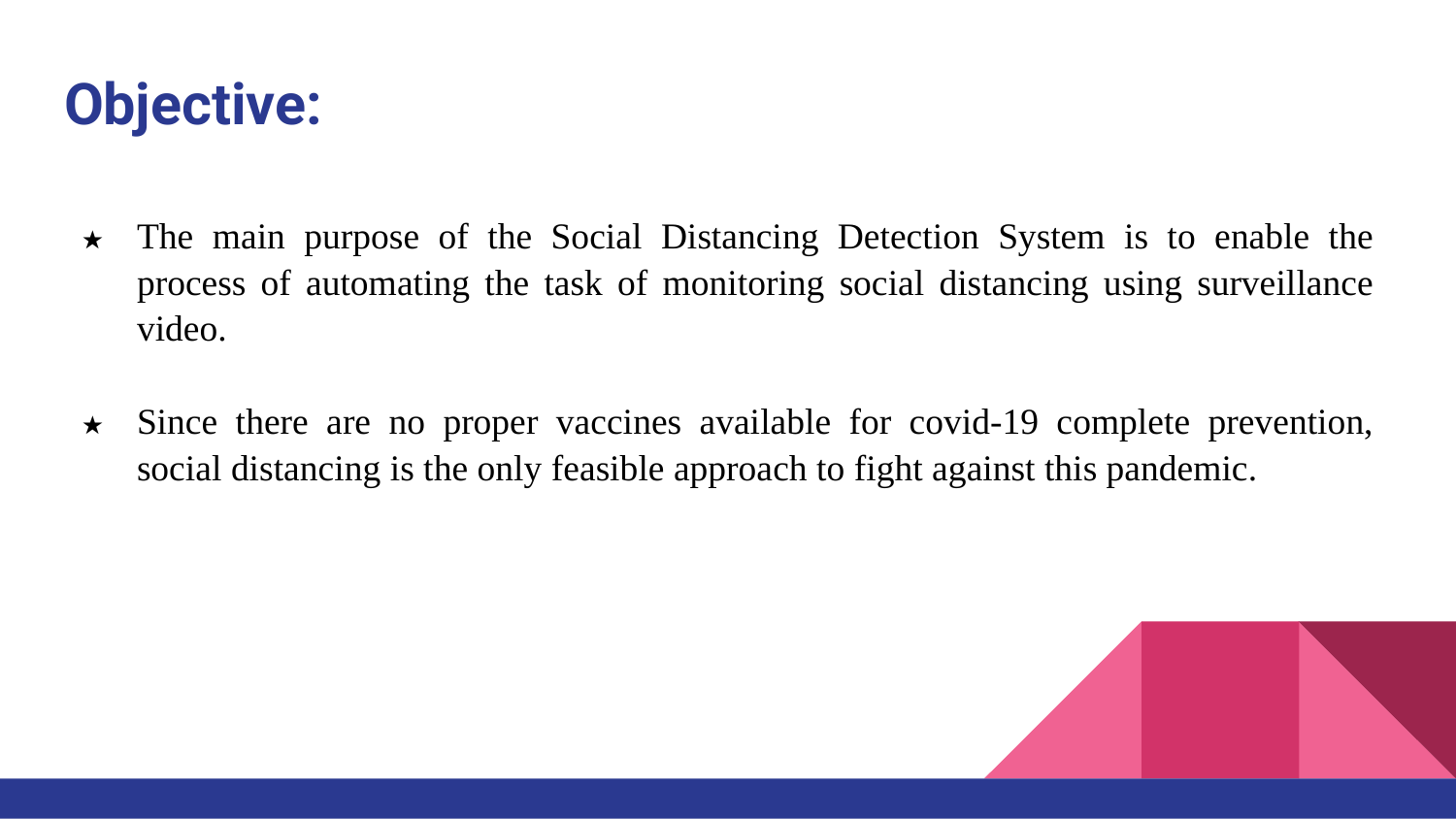

# Objective:
The main purpose of the Social Distancing Detection System is to enable the process of automating the task of monitoring social distancing using surveillance video.

Since there are no proper vaccines available for covid-19 complete prevention, social distancing is the only feasible approach to fight against this pandemic.